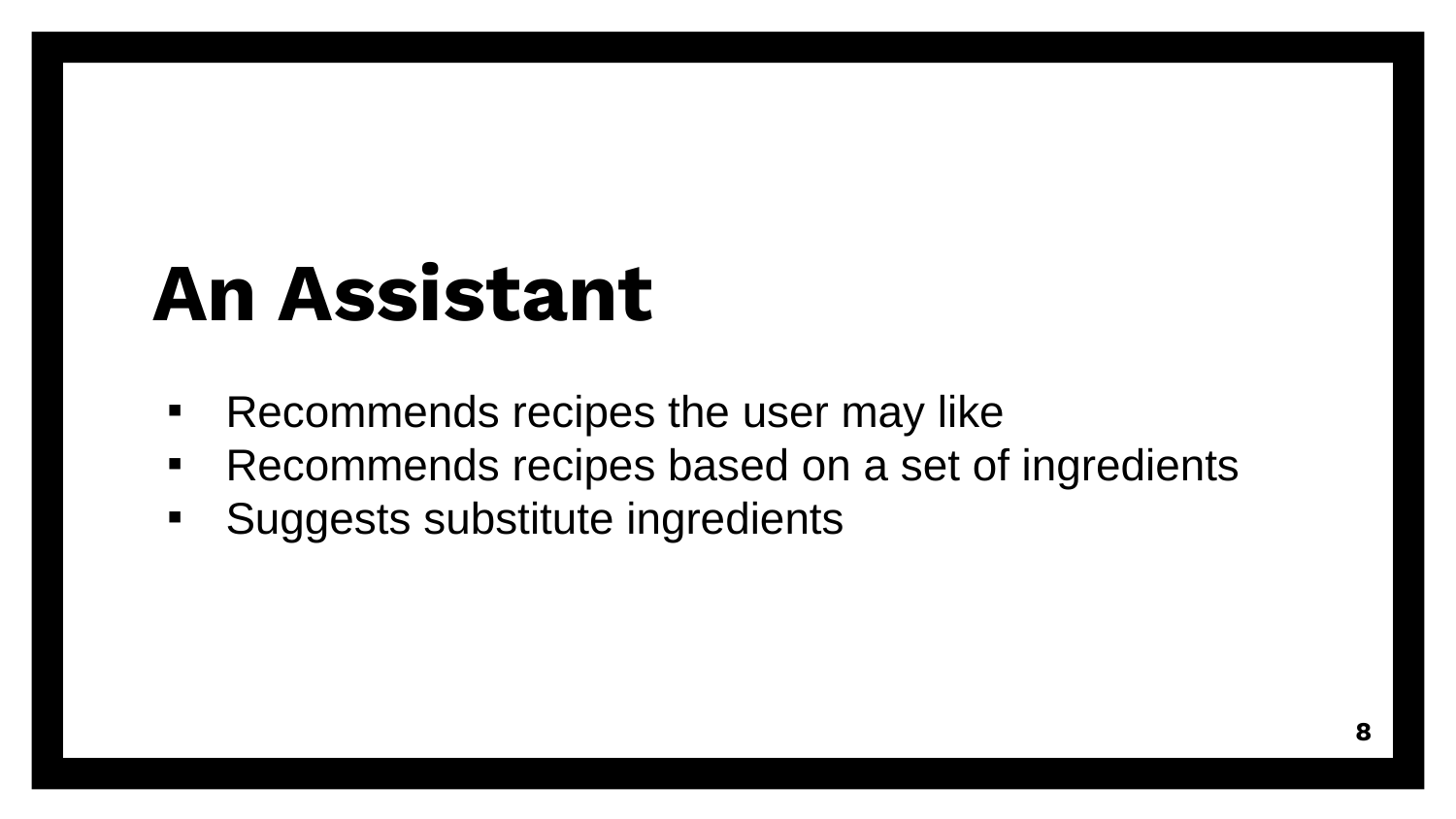

# An Assistant
Recommends recipes the user may like
Recommends recipes based on a set of ingredients
Suggests substitute ingredients
8